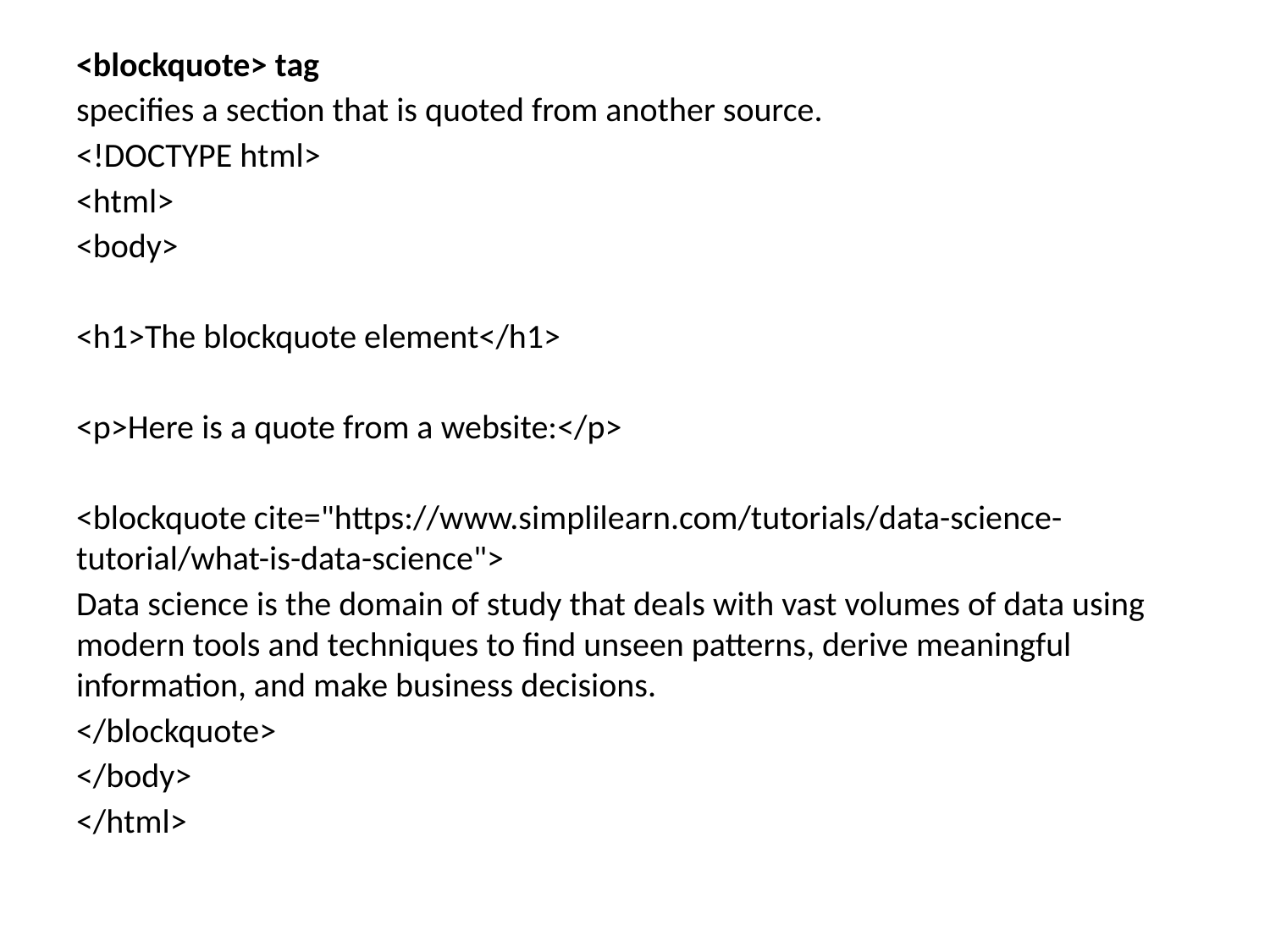

<blockquote> tag
specifies a section that is quoted from another source.
<!DOCTYPE html>
<html>
<body>

<h1>The blockquote element</h1>

<p>Here is a quote from a website:</p>

<blockquote cite="https://www.simplilearn.com/tutorials/data-science-tutorial/what-is-data-science">
Data science is the domain of study that deals with vast volumes of data using modern tools and techniques to find unseen patterns, derive meaningful information, and make business decisions.
</blockquote>
</body>
</html>